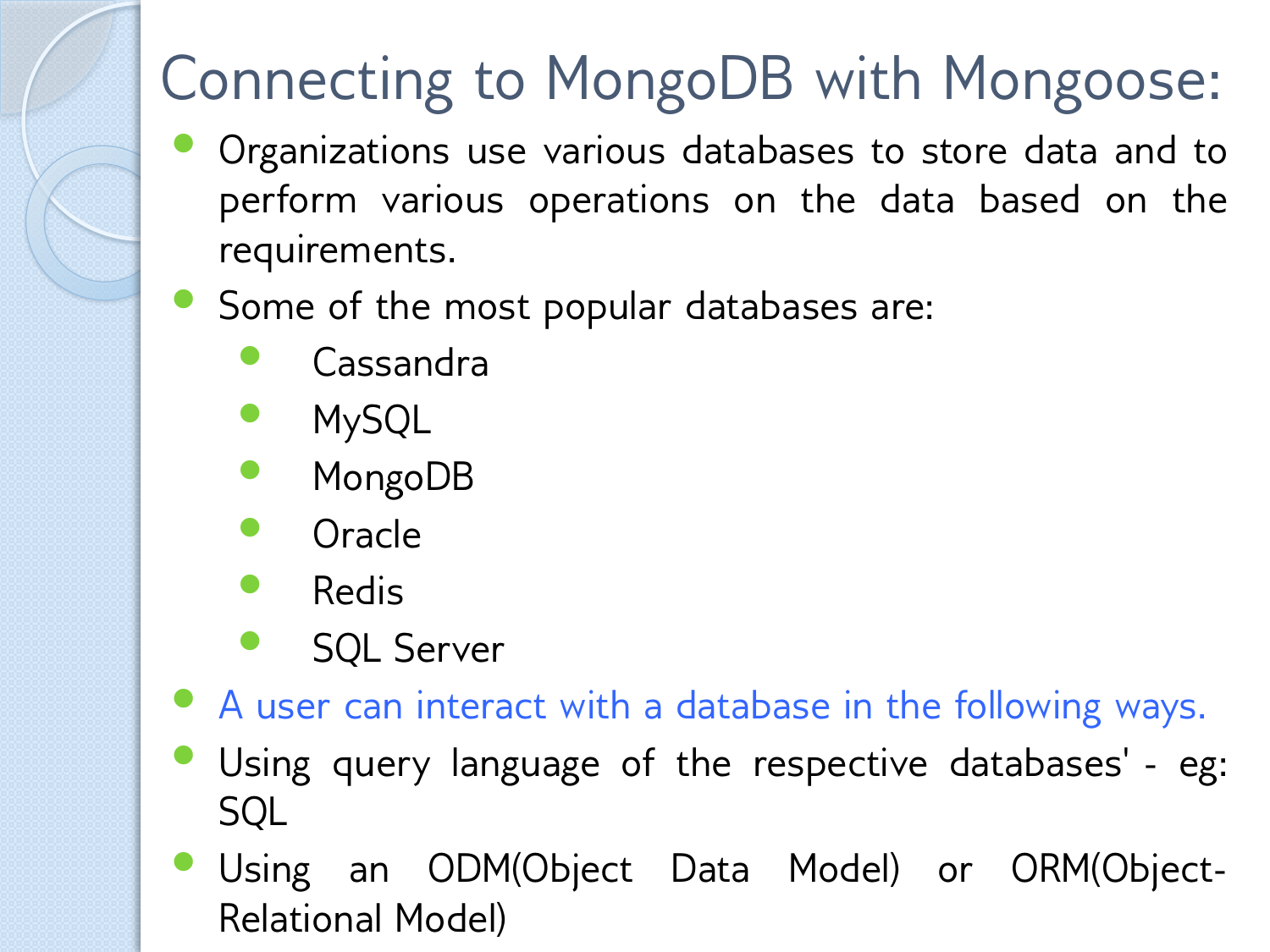

# Connecting to MongoDB with Mongoose:
Organizations use various databases to store data and to perform various operations on the data based on the requirements.
Some of the most popular databases are:
Cassandra
MySQL
MongoDB
Oracle
Redis
SQL Server
A user can interact with a database in the following ways.
Using query language of the respective databases' - eg: SQL
Using an ODM(Object Data Model) or ORM(Object-Relational Model)